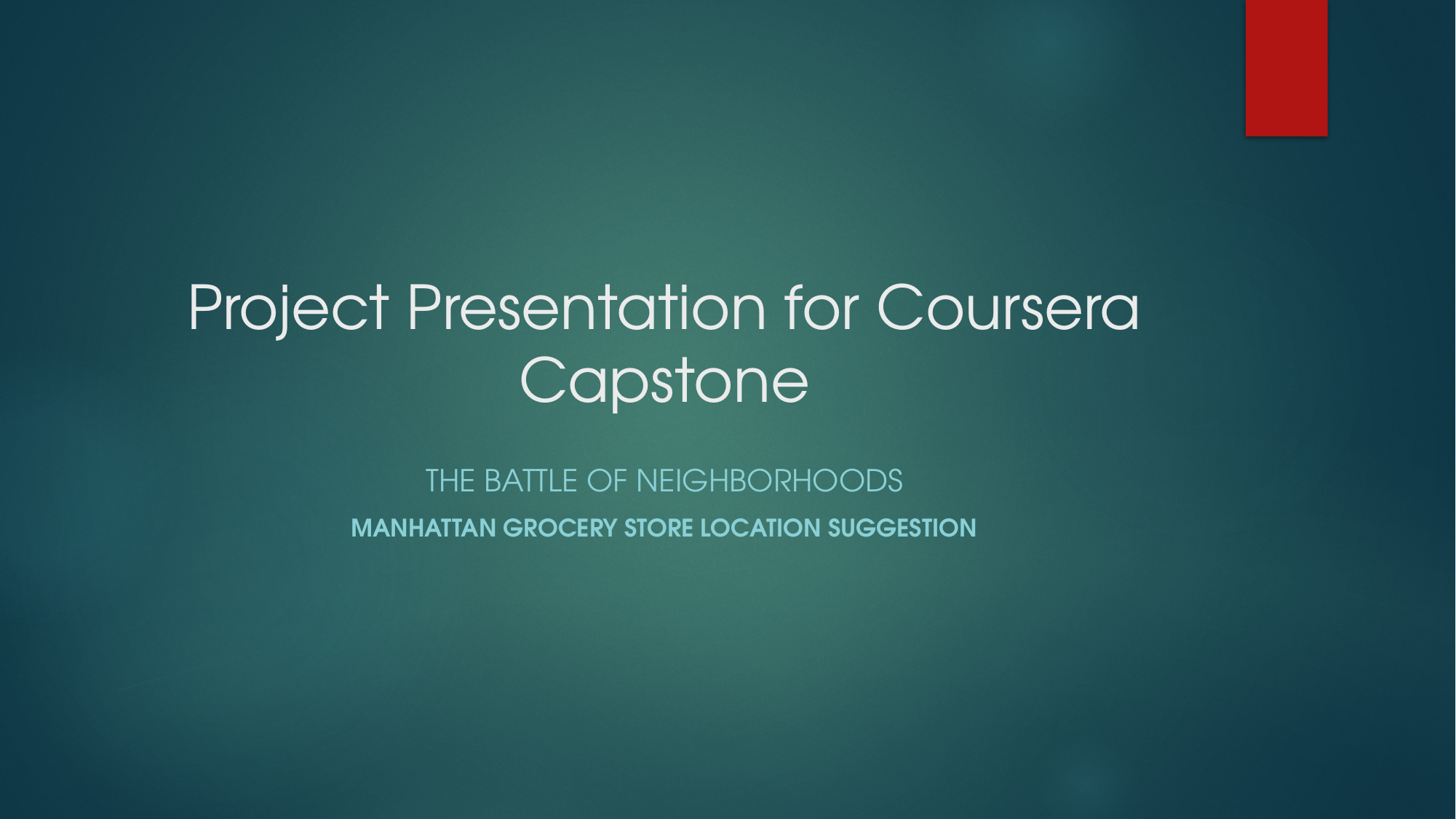

# Project Presentation for Coursera Capstone
The Battle of Neighborhoods
Manhattan Grocery Store Location Suggestion